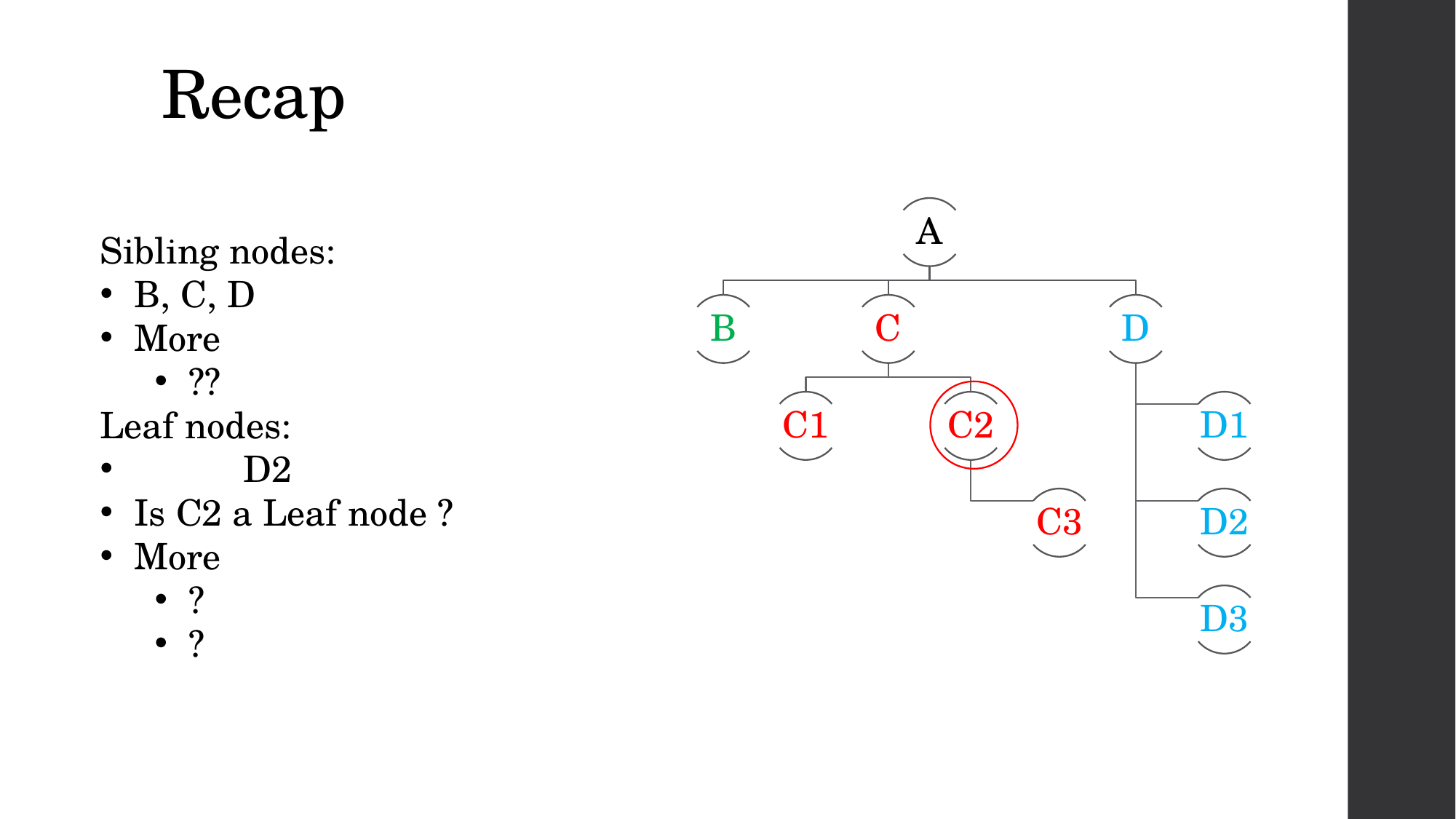

# Recap
A
B
C
C1
C2
C3
D
D1
D2
D3
Sibling nodes:
B, C, D
More
??
Leaf nodes:
	D2
Is C2 a Leaf node ?
More
?
?